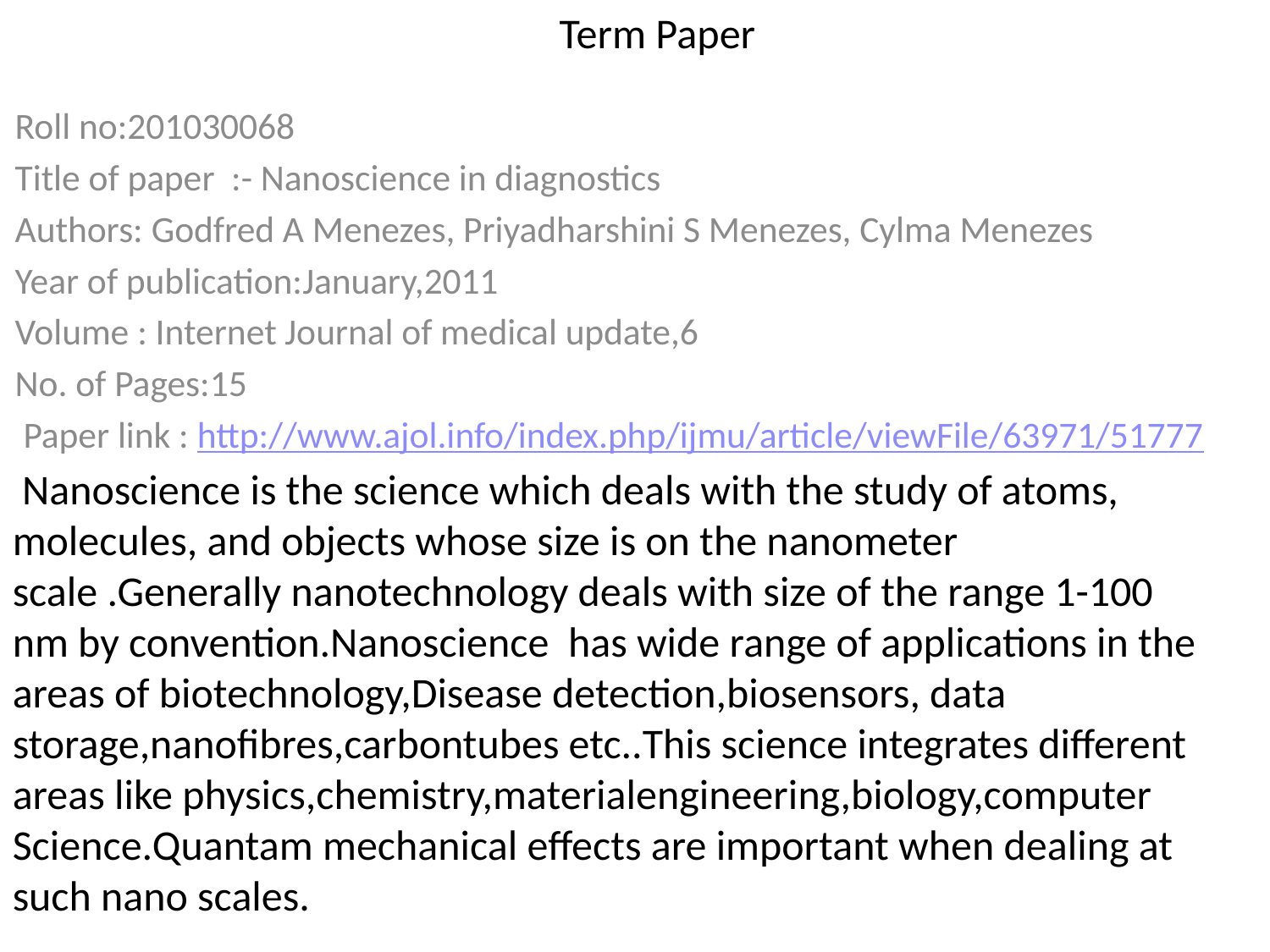

# Term Paper
Roll no:201030068
Title of paper  :- Nanoscience in diagnostics
Authors: Godfred A Menezes, Priyadharshini S Menezes, Cylma Menezes
Year of publication:January,2011
Volume : Internet Journal of medical update,6
No. of Pages:15
 Paper link : http://www.ajol.info/index.php/ijmu/article/viewFile/63971/51777

 Nanoscience is the science which deals with the study of atoms, molecules, and objects whose size is on the nanometer scale .Generally nanotechnology deals with size of the range 1-100 nm by convention.Nanoscience  has wide range of applications in the areas of biotechnology,Disease detection,biosensors, data storage,nanofibres,carbontubes etc..This science integrates different areas like physics,chemistry,materialengineering,biology,computer
Science.Quantam mechanical effects are important when dealing at such nano scales.